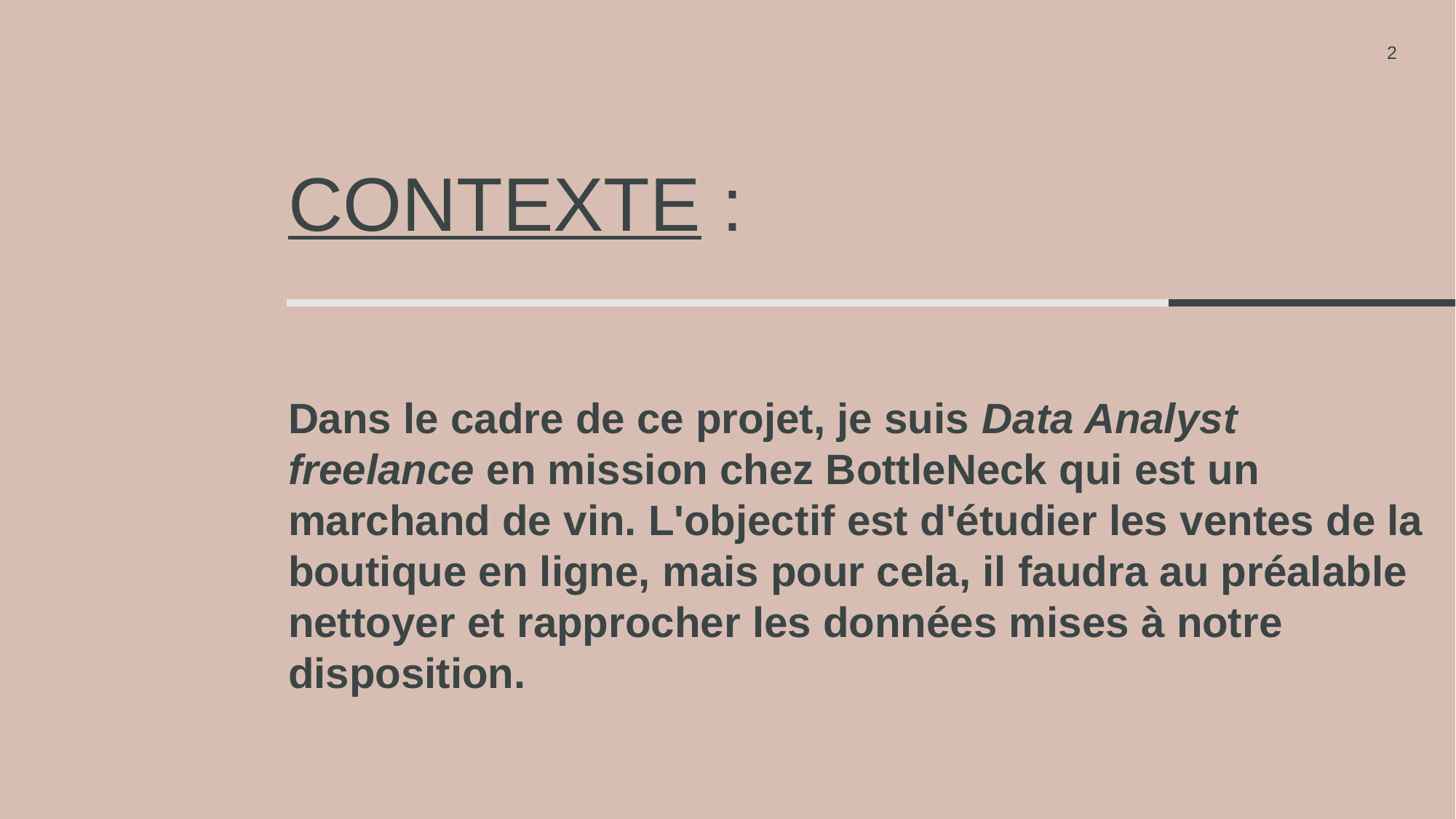

2
# Contexte :
Dans le cadre de ce projet, je suis Data Analyst freelance en mission chez BottleNeck qui est un marchand de vin. L'objectif est d'étudier les ventes de la boutique en ligne, mais pour cela, il faudra au préalable nettoyer et rapprocher les données mises à notre disposition.